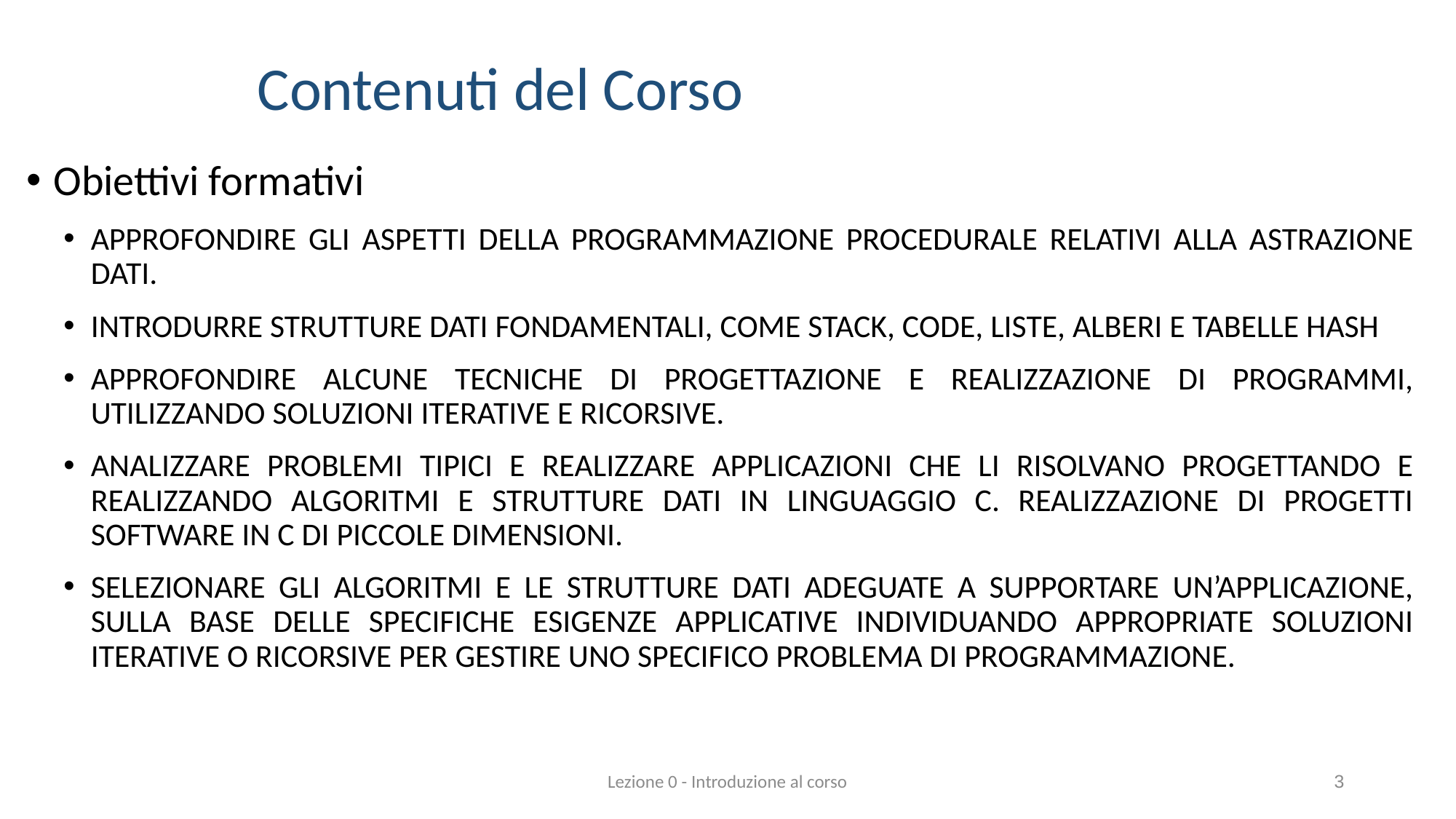

# Contenuti del Corso
Obiettivi formativi
APPROFONDIRE GLI ASPETTI DELLA PROGRAMMAZIONE PROCEDURALE RELATIVI ALLA ASTRAZIONE DATI.
INTRODURRE STRUTTURE DATI FONDAMENTALI, COME STACK, CODE, LISTE, ALBERI E TABELLE HASH
APPROFONDIRE ALCUNE TECNICHE DI PROGETTAZIONE E REALIZZAZIONE DI PROGRAMMI, UTILIZZANDO SOLUZIONI ITERATIVE E RICORSIVE.
ANALIZZARE PROBLEMI TIPICI E REALIZZARE APPLICAZIONI CHE LI RISOLVANO PROGETTANDO E REALIZZANDO ALGORITMI E STRUTTURE DATI IN LINGUAGGIO C. REALIZZAZIONE DI PROGETTI SOFTWARE IN C DI PICCOLE DIMENSIONI.
SELEZIONARE GLI ALGORITMI E LE STRUTTURE DATI ADEGUATE A SUPPORTARE UN’APPLICAZIONE, SULLA BASE DELLE SPECIFICHE ESIGENZE APPLICATIVE INDIVIDUANDO APPROPRIATE SOLUZIONI ITERATIVE O RICORSIVE PER GESTIRE UNO SPECIFICO PROBLEMA DI PROGRAMMAZIONE.
Lezione 0 - Introduzione al corso
3